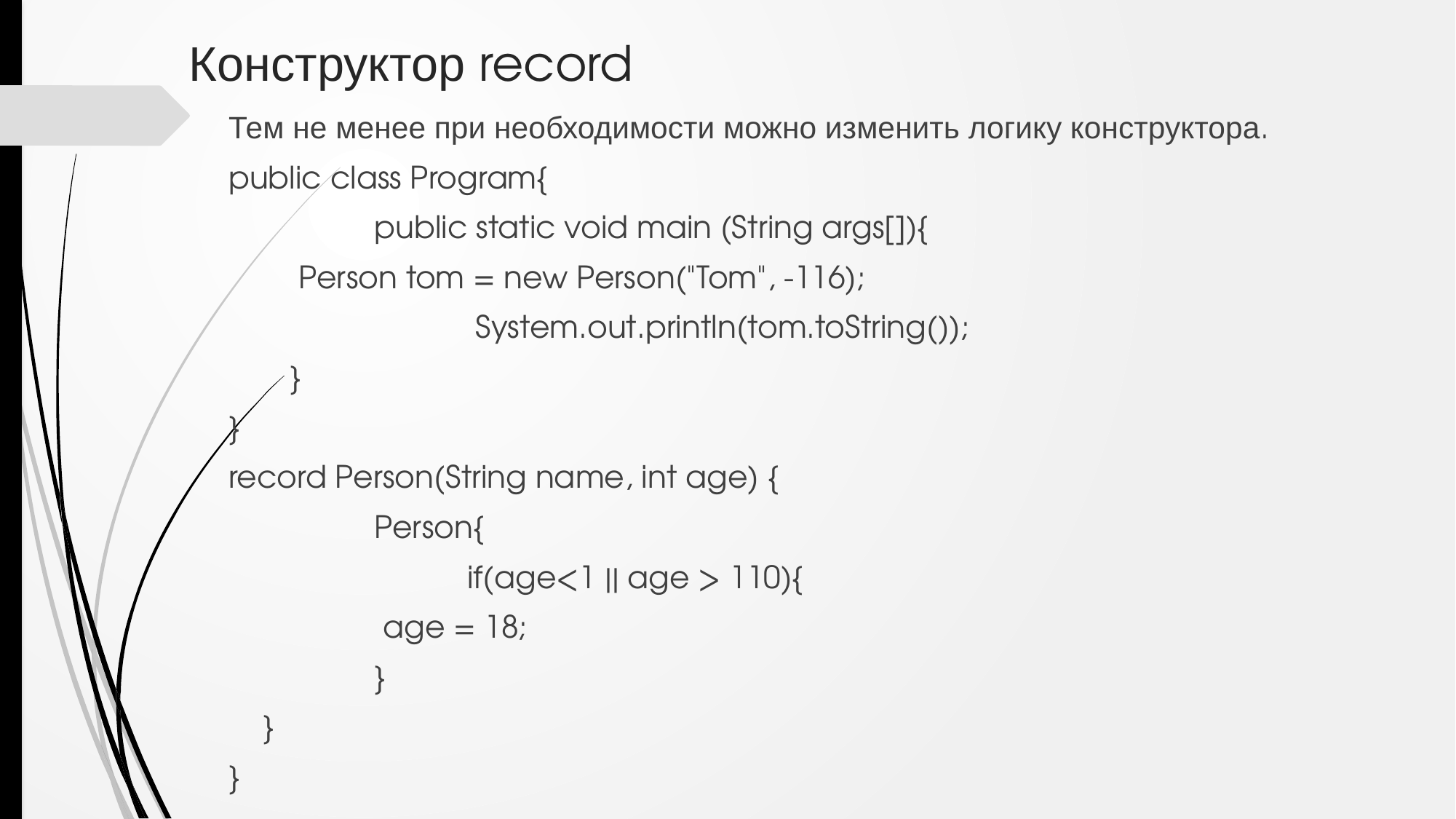

# Конструктор record
Тем не менее при необходимости можно изменить логику конструктора.
public class Program{
		public static void main (String args[]){
      	  Person tom = new Person("Tom", -116);
       		 System.out.println(tom.toString());
   	 }
}
record Person(String name, int age) {
		Person{
			if(age<1 || age > 110){
           	 age = 18;
        	}
    }
}